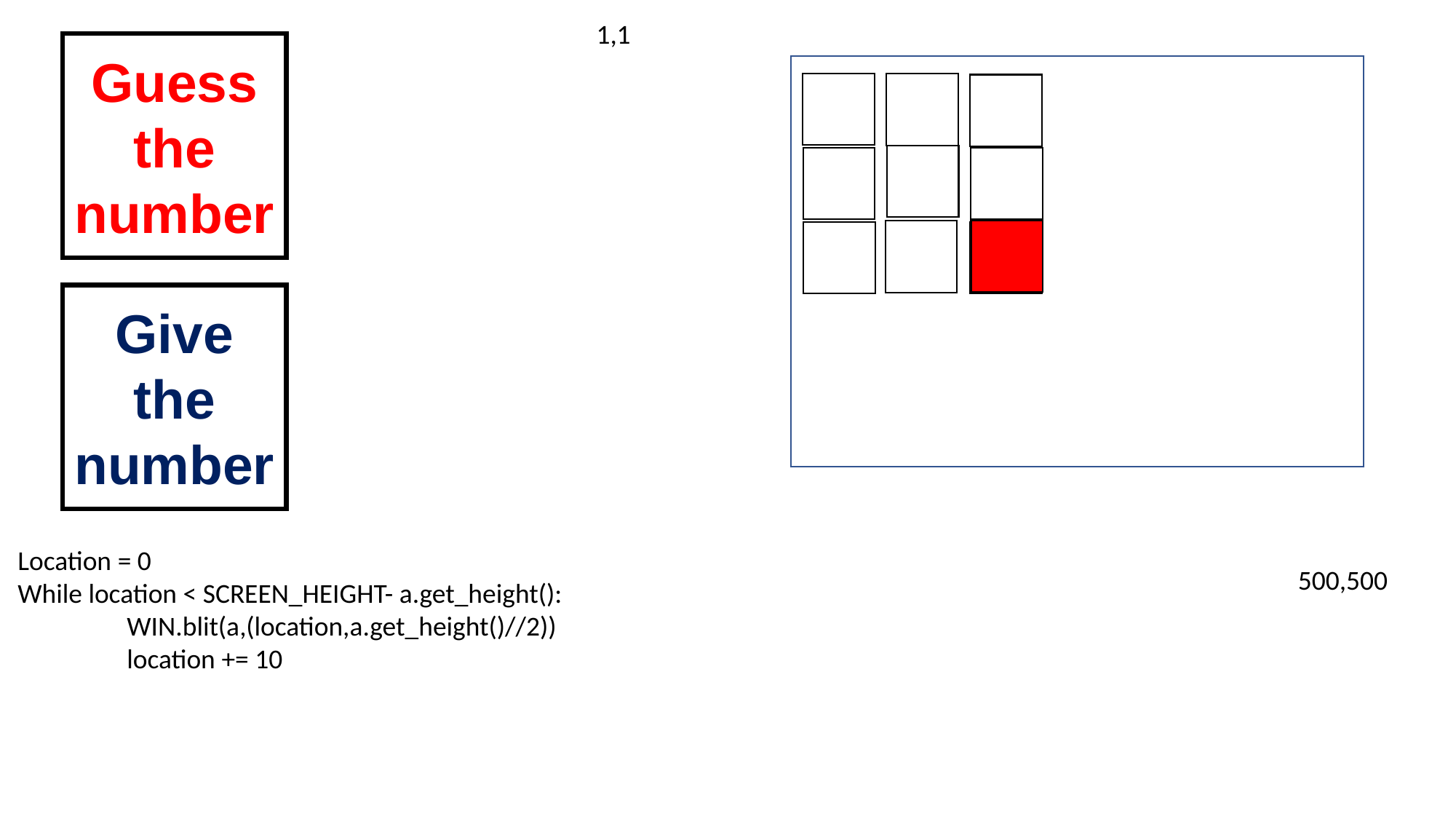

1,1
Guess the number

Give the number
Location = 0
While location < SCREEN_HEIGHT- a.get_height():
	WIN.blit(a,(location,a.get_height()//2))
	location += 10
500,500